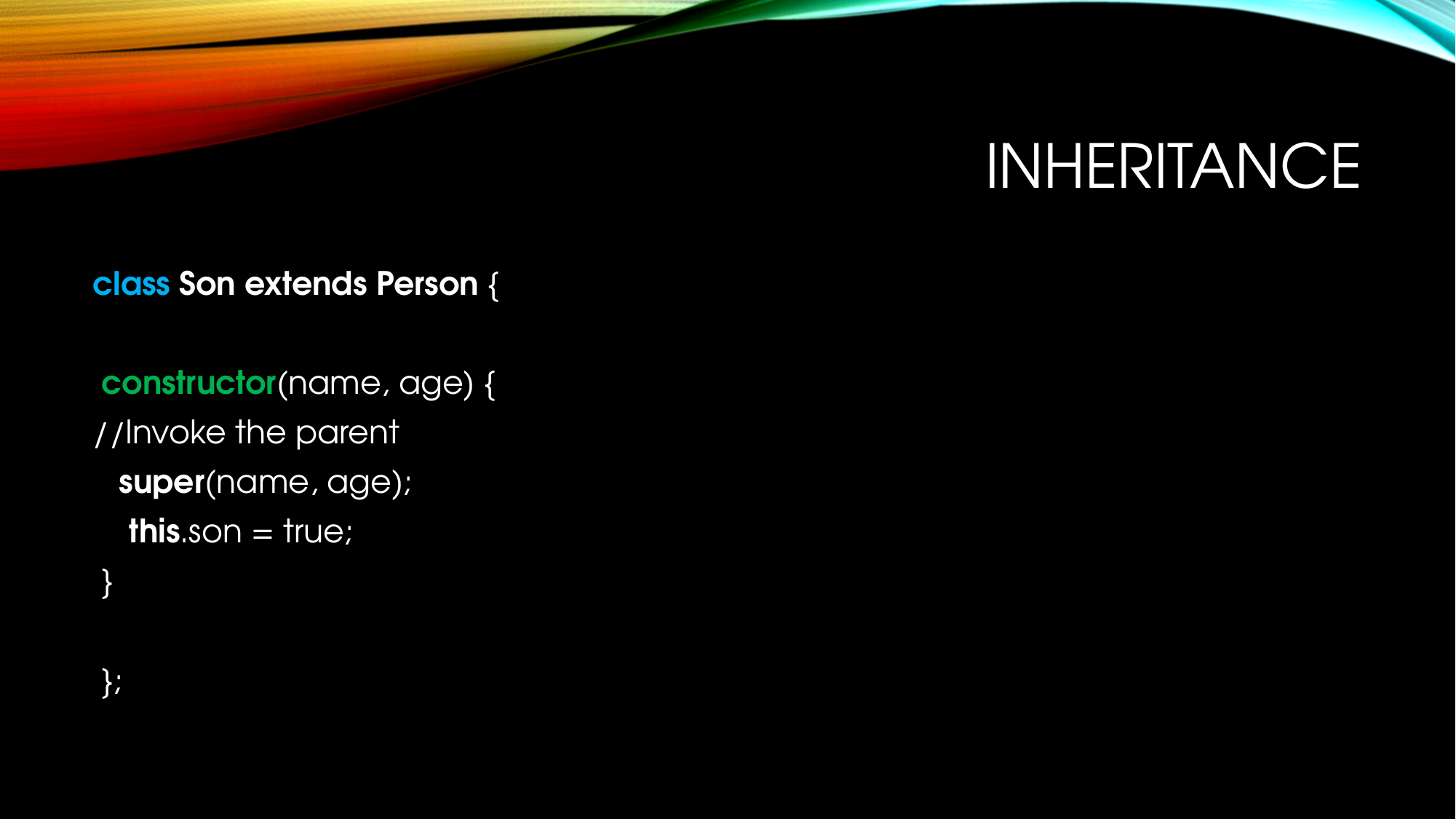

# Inheritance
class Son extends Person {

 constructor(name, age) {
//Invoke the parent
	super(name, age);
    this.son = true;
 }

 };